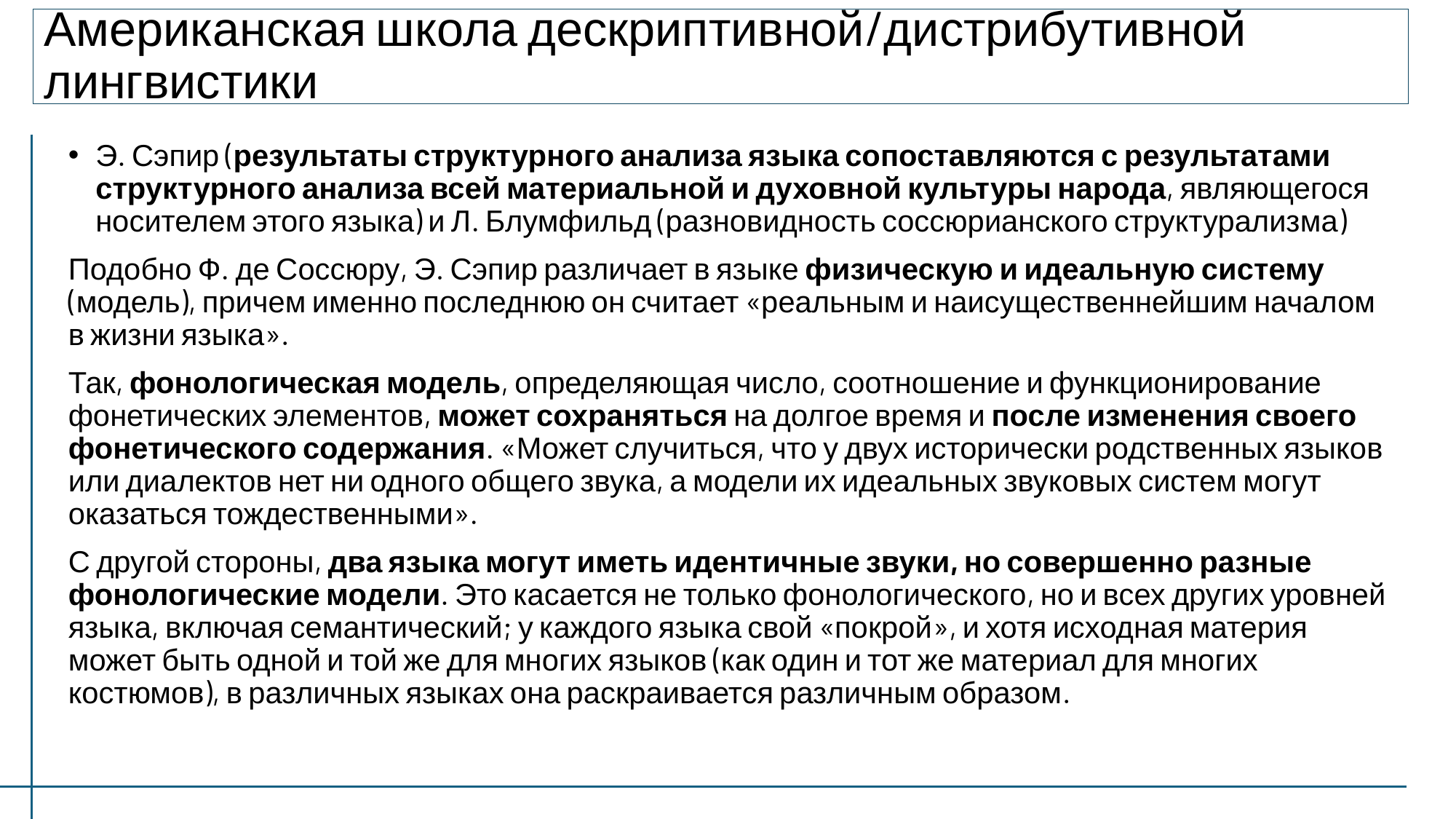

# Американская школа дескриптивной/дистрибутивной лингвистики
Э. Сэпир (результаты структурного анализа языка сопоставляются с результатами структурного анализа всей материальной и духовной культуры народа, являющегося носителем этого языка) и Л. Блумфильд (разновидность соссюрианского структурализма)
Подобно Ф. де Соссюру, Э. Сэпир различает в языке физическую и идеальную систему (модель), причем именно последнюю он считает «реальным и наисущественнейшим началом в жизни языка».
Так, фонологическая модель, определяющая число, соотношение и функционирование фонетических элементов, может сохраняться на долгое время и после изменения своего фонетического содержания. «Может случиться, что у двух исторически родственных языков или диалектов нет ни одного общего звука, а модели их идеальных звуковых систем могут оказаться тождественными».
С другой стороны, два языка могут иметь идентичные звуки, но совершенно разные фонологические модели. Это касается не только фонологического, но и всех других уровней языка, включая семантический; у каждого языка свой «покрой», и хотя исходная материя может быть одной и той же для многих языков (как один и тот же материал для многих костюмов), в различных языках она раскраивается различным образом.